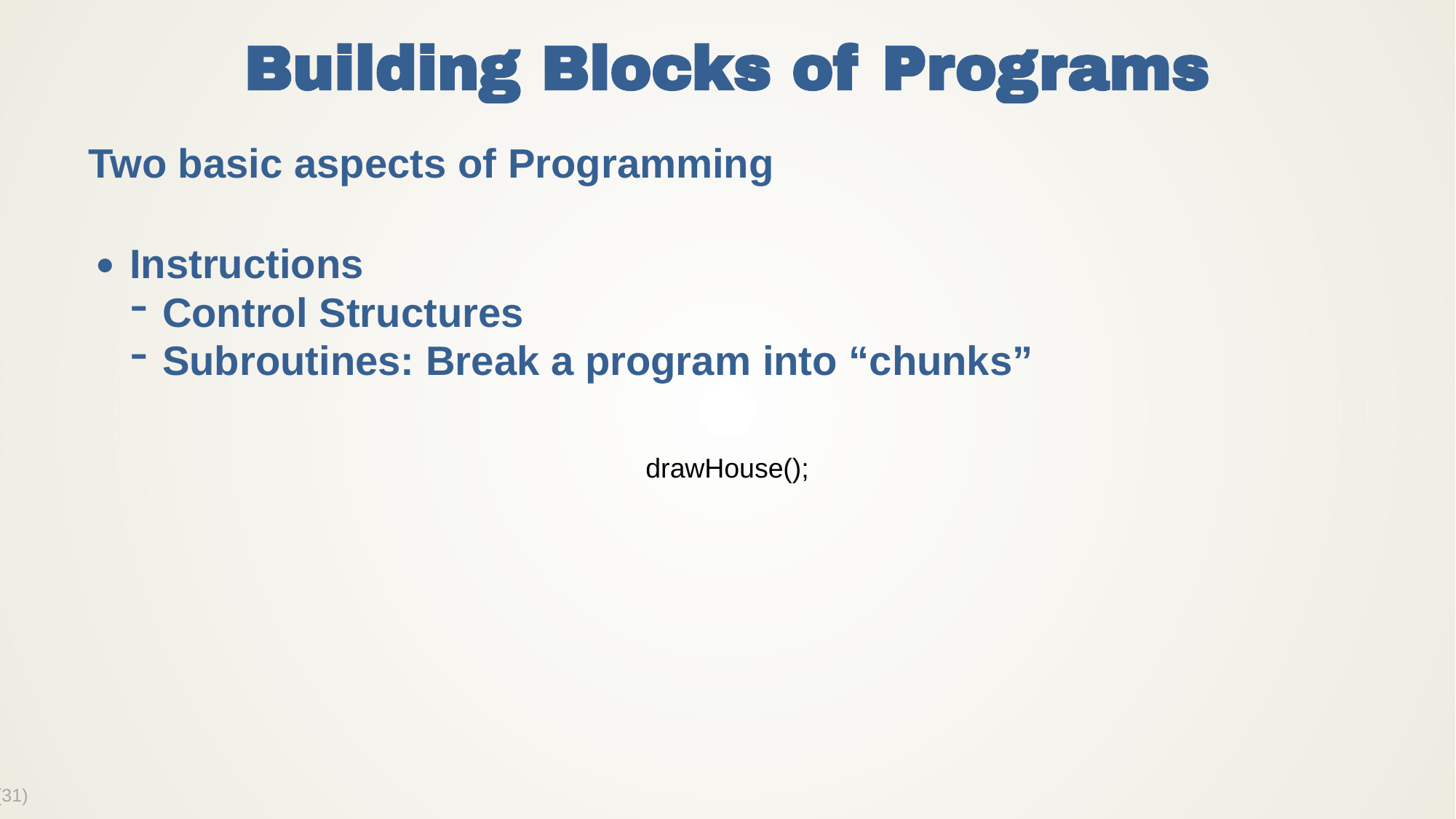

# Building Blocks of Programs
Two basic aspects of Programming

Instructions
Control Structures
Subroutines: Break a program into “chunks”

drawHouse();